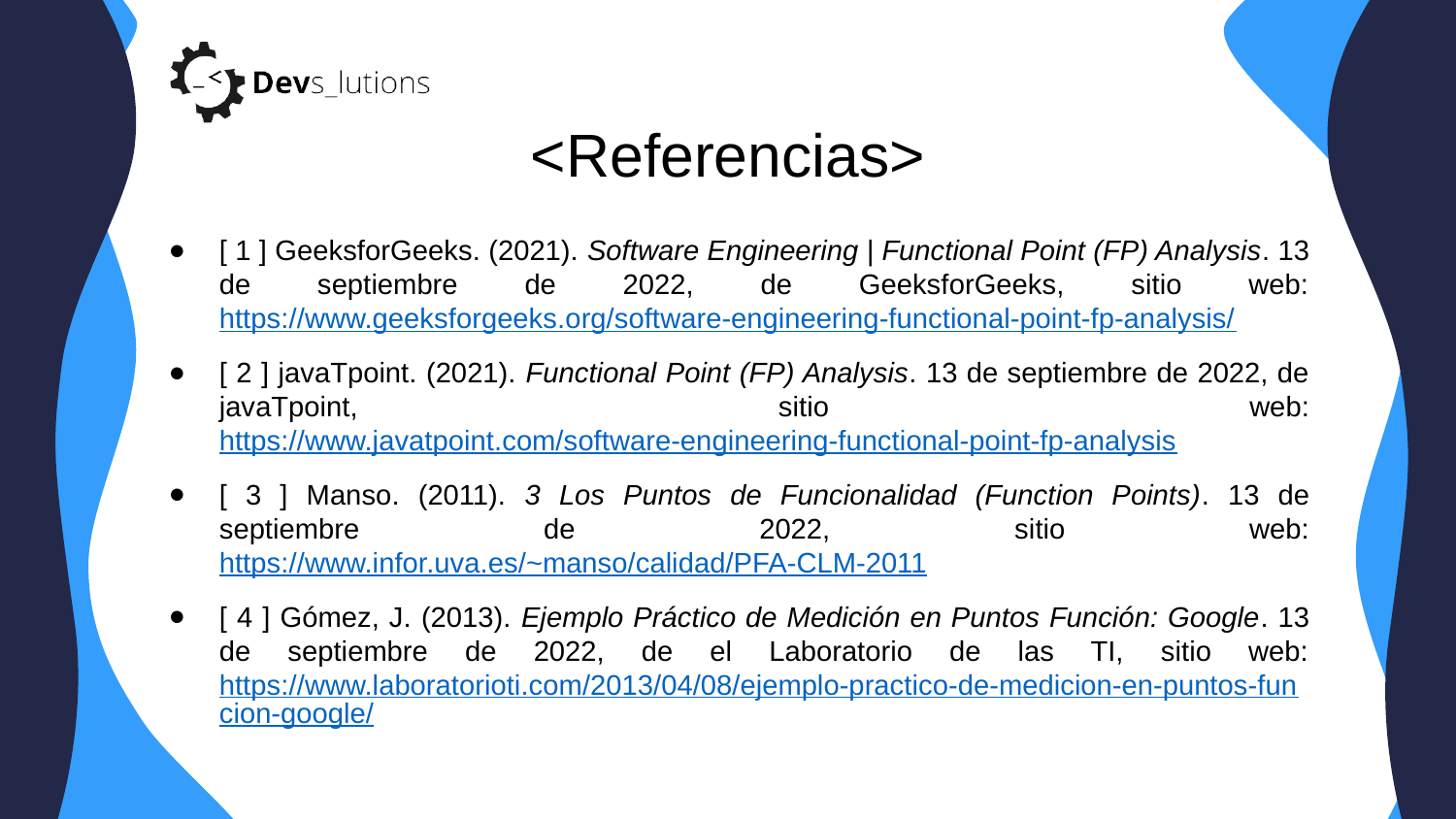

<Referencias>
[ 1 ] GeeksforGeeks. (2021). Software Engineering | Functional Point (FP) Analysis. 13 de septiembre de 2022, de GeeksforGeeks, sitio web: https://www.geeksforgeeks.org/software-engineering-functional-point-fp-analysis/
[ 2 ] javaTpoint. (2021). Functional Point (FP) Analysis. 13 de septiembre de 2022, de javaTpoint, sitio web: https://www.javatpoint.com/software-engineering-functional-point-fp-analysis
[ 3 ] Manso. (2011). 3 Los Puntos de Funcionalidad (Function Points). 13 de septiembre de 2022, sitio web: https://www.infor.uva.es/~manso/calidad/PFA-CLM-2011
[ 4 ] Gómez, J. (2013). Ejemplo Práctico de Medición en Puntos Función: Google. 13 de septiembre de 2022, de el Laboratorio de las TI, sitio web: https://www.laboratorioti.com/2013/04/08/ejemplo-practico-de-medicion-en-puntos-funcion-google/